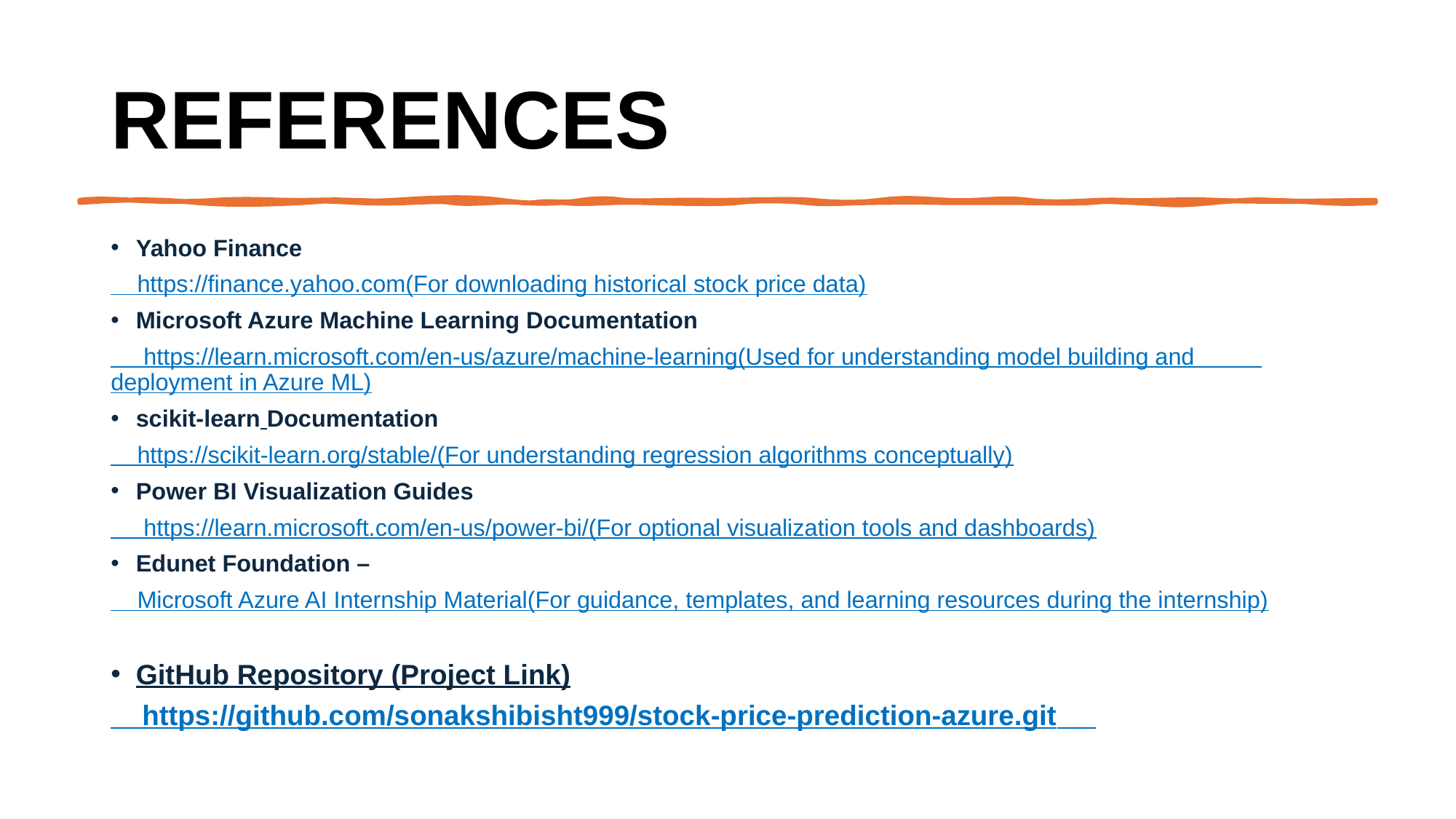

# References

Yahoo Finance
    https://finance.yahoo.com(For downloading historical stock price data)
Microsoft Azure Machine Learning Documentation
     https://learn.microsoft.com/en-us/azure/machine-learning(Used for understanding model building and           deployment in Azure ML)
scikit-learn Documentation
    https://scikit-learn.org/stable/(For understanding regression algorithms conceptually)
Power BI Visualization Guides
     https://learn.microsoft.com/en-us/power-bi/(For optional visualization tools and dashboards)
Edunet Foundation –
    Microsoft Azure AI Internship Material(For guidance, templates, and learning resources during the internship)

GitHub Repository (Project Link)
    https://github.com/sonakshibisht999/stock-price-prediction-azure.git